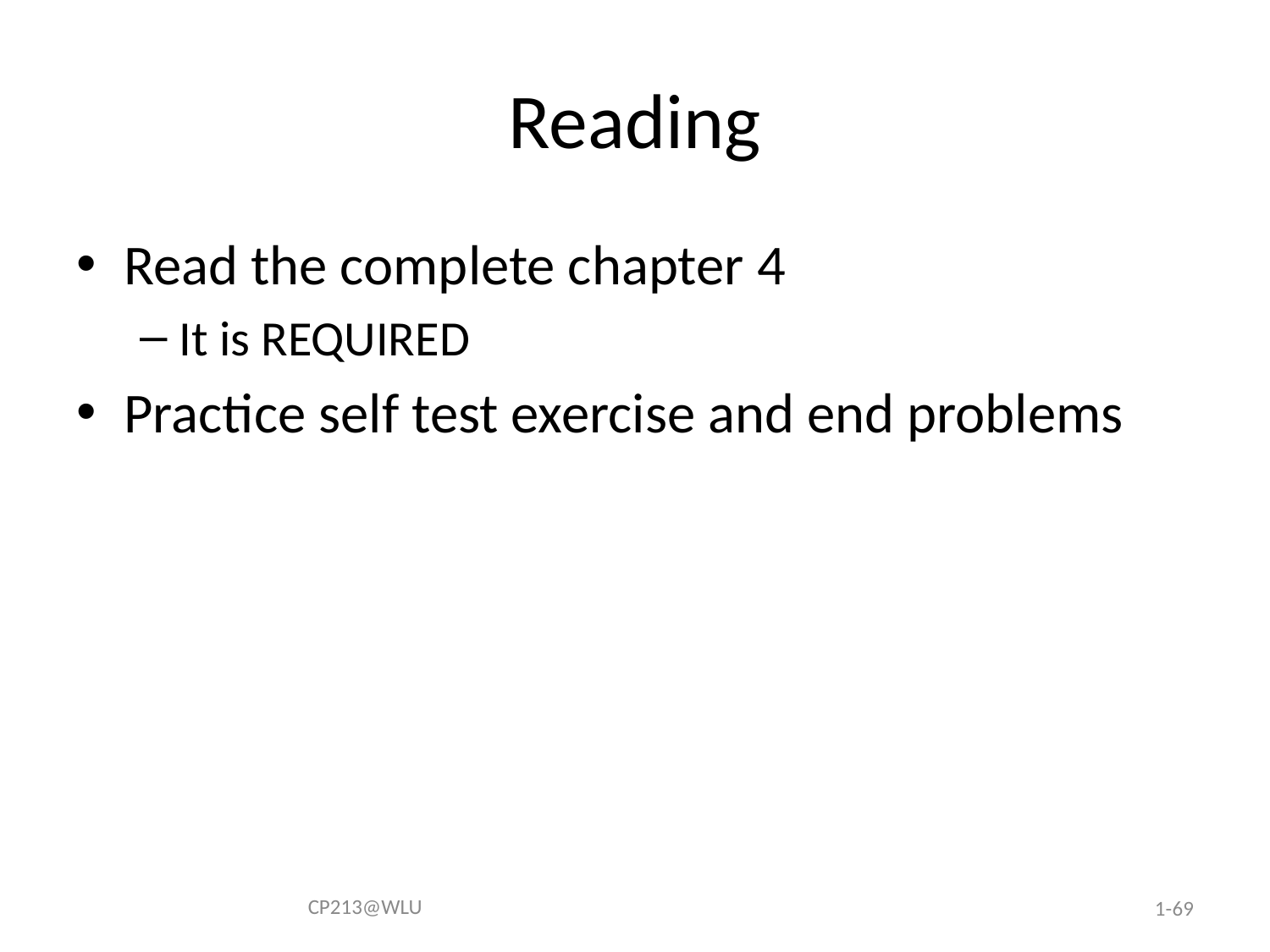

# Reading
Read the complete chapter 4
It is REQUIRED
Practice self test exercise and end problems
CP213@WLU
1-69